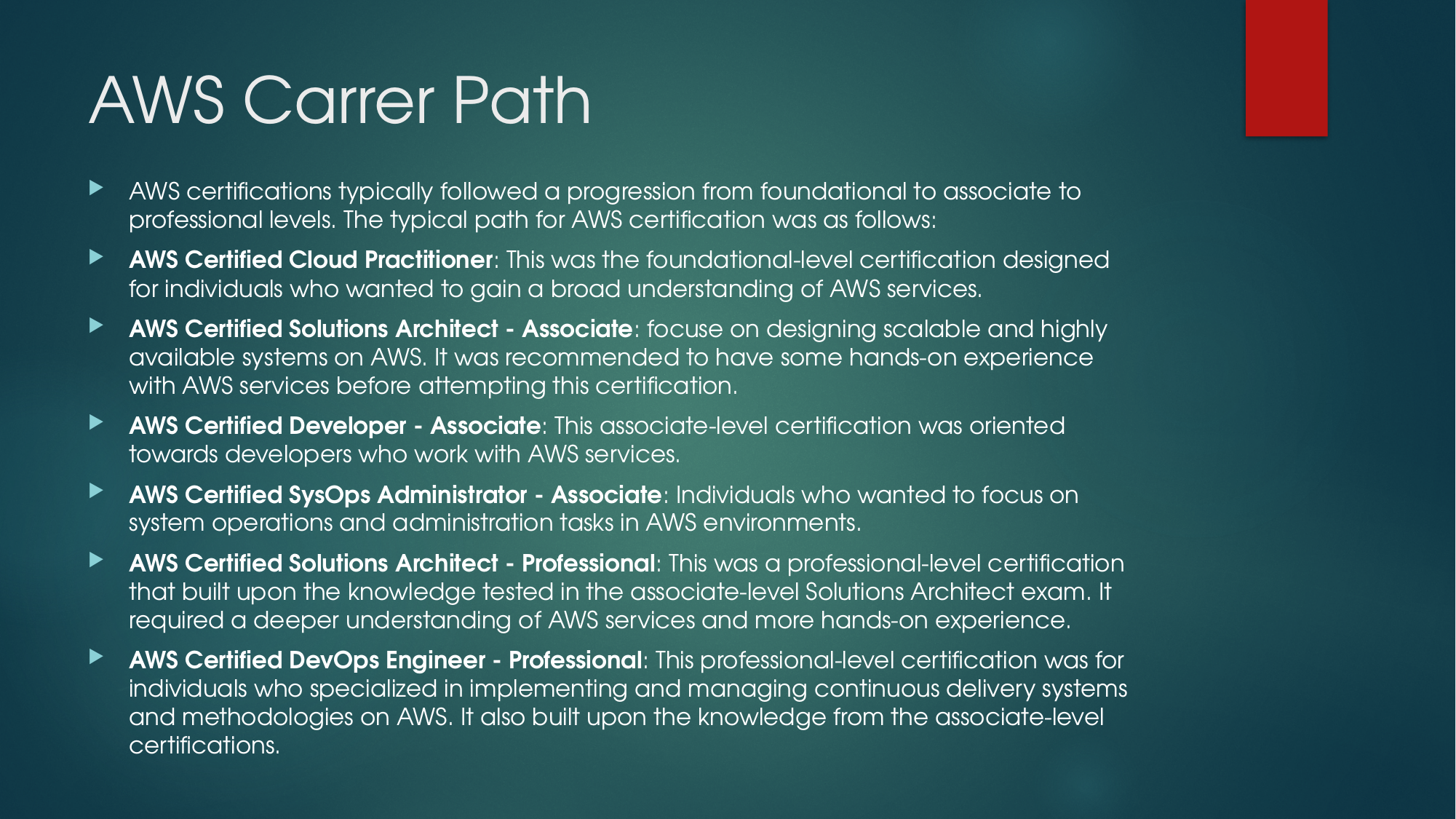

# AWS Carrer Path
AWS certifications typically followed a progression from foundational to associate to professional levels. The typical path for AWS certification was as follows:
AWS Certified Cloud Practitioner: This was the foundational-level certification designed for individuals who wanted to gain a broad understanding of AWS services.
AWS Certified Solutions Architect - Associate: focuse on designing scalable and highly available systems on AWS. It was recommended to have some hands-on experience with AWS services before attempting this certification.
AWS Certified Developer - Associate: This associate-level certification was oriented towards developers who work with AWS services.
AWS Certified SysOps Administrator - Associate: Individuals who wanted to focus on system operations and administration tasks in AWS environments.
AWS Certified Solutions Architect - Professional: This was a professional-level certification that built upon the knowledge tested in the associate-level Solutions Architect exam. It required a deeper understanding of AWS services and more hands-on experience.
AWS Certified DevOps Engineer - Professional: This professional-level certification was for individuals who specialized in implementing and managing continuous delivery systems and methodologies on AWS. It also built upon the knowledge from the associate-level certifications.